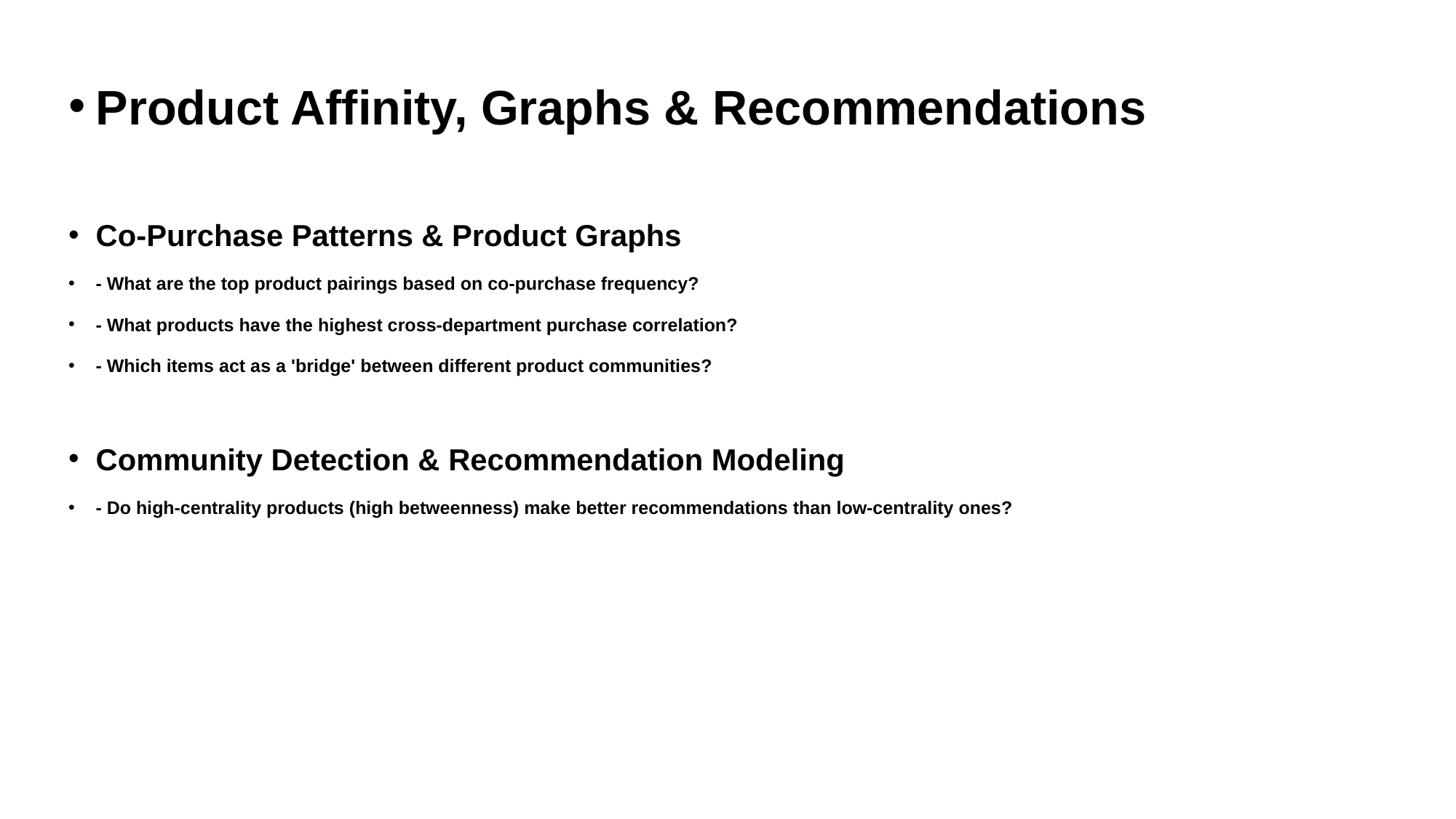

Product Affinity, Graphs & Recommendations

Co-Purchase Patterns & Product Graphs
- What are the top product pairings based on co-purchase frequency?
- What products have the highest cross-department purchase correlation?
- Which items act as a 'bridge' between different product communities?

Community Detection & Recommendation Modeling
- Do high-centrality products (high betweenness) make better recommendations than low-centrality ones?